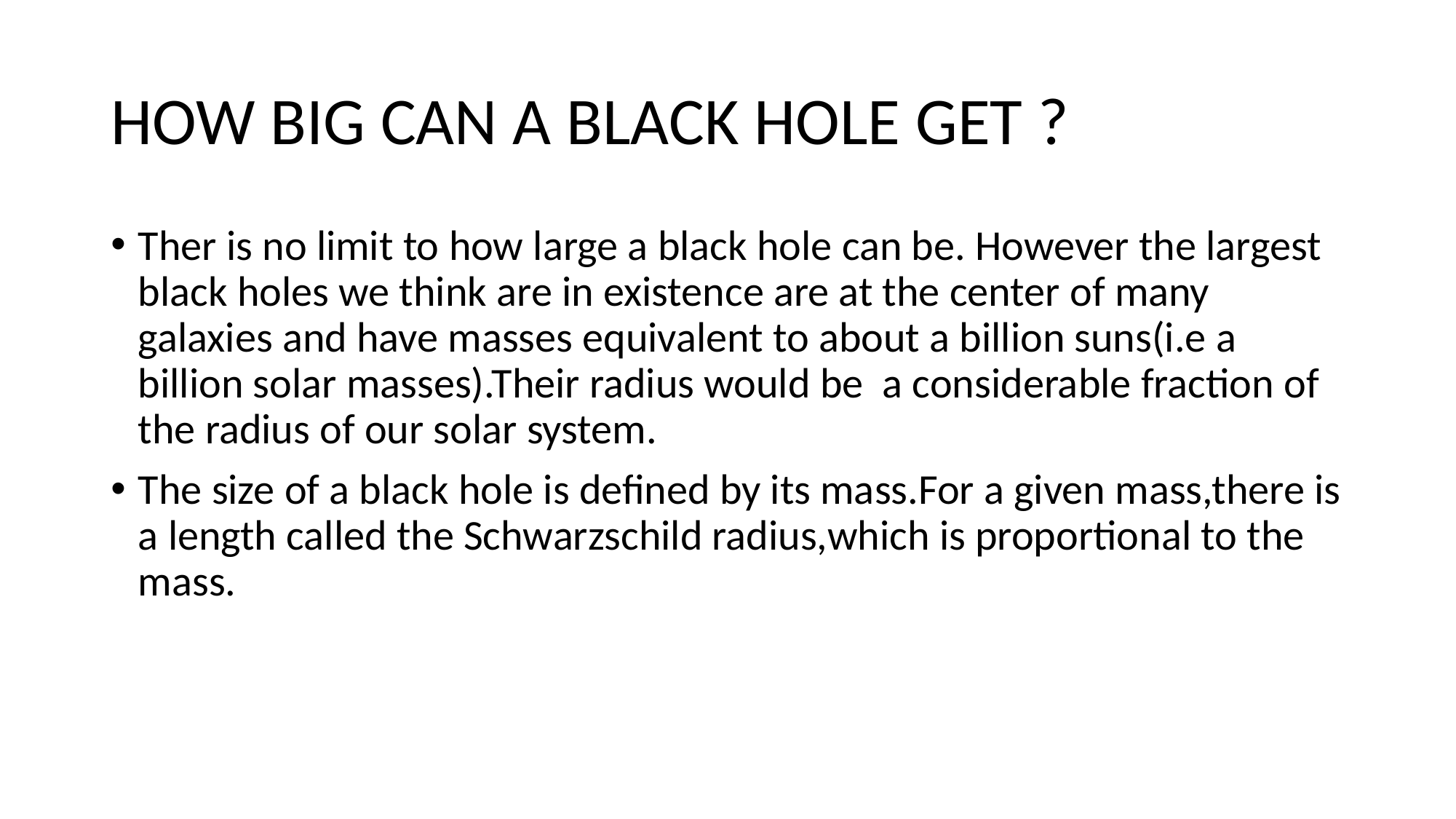

# HOW BIG CAN A BLACK HOLE GET ?
Ther is no limit to how large a black hole can be. However the largest black holes we think are in existence are at the center of many galaxies and have masses equivalent to about a billion suns(i.e a billion solar masses).Their radius would be  a considerable fraction of the radius of our solar system.
The size of a black hole is defined by its mass.For a given mass,there is a length called the Schwarzschild radius,which is proportional to the mass.